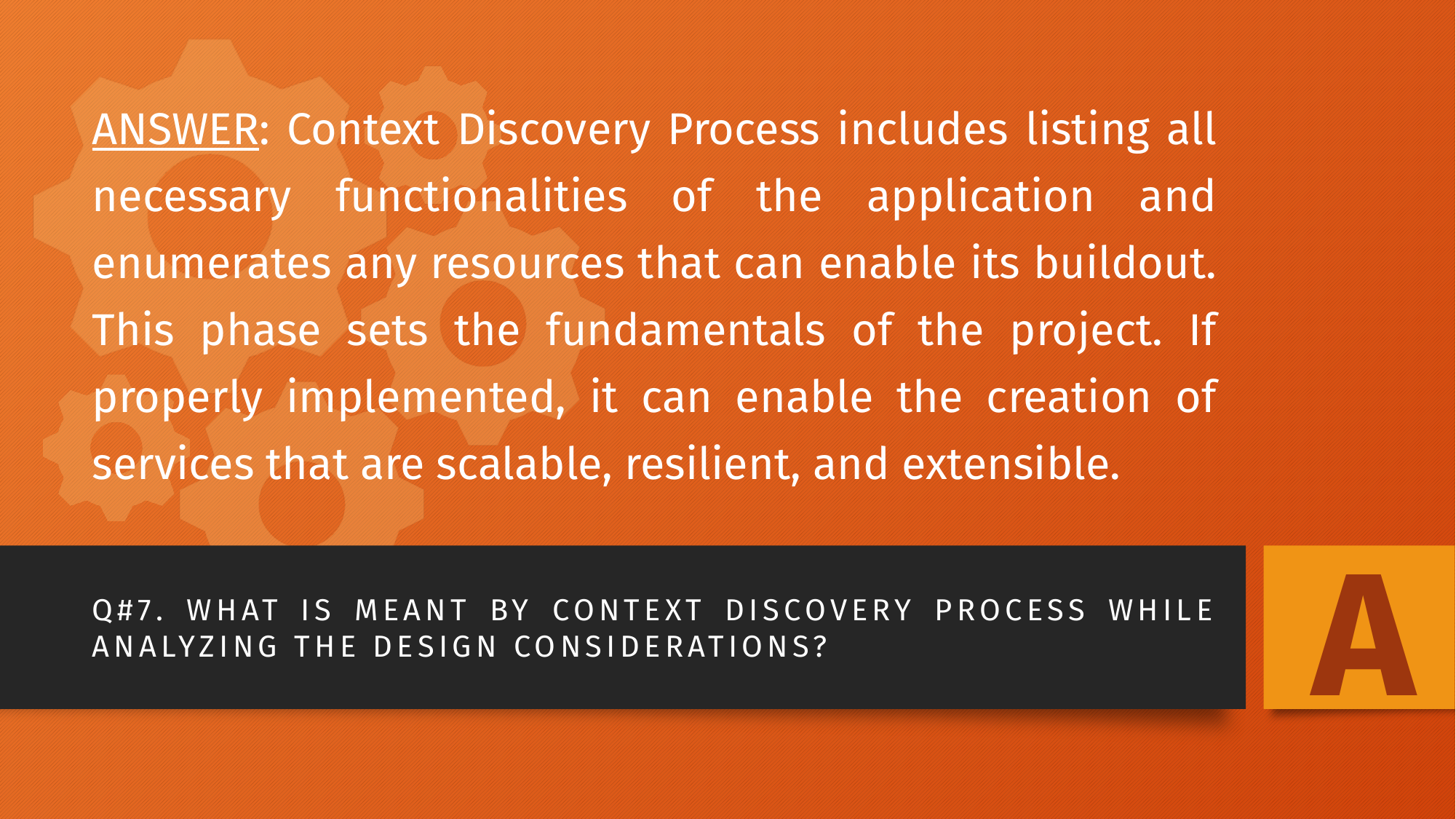

# ANSWER: Context Discovery Process includes listing all necessary functionalities of the application and enumerates any resources that can enable its buildout. This phase sets the fundamentals of the project. If properly implemented, it can enable the creation of services that are scalable, resilient, and extensible.
A
Q#7. What is meant by Context Discovery Process while analyzing the design considerations?